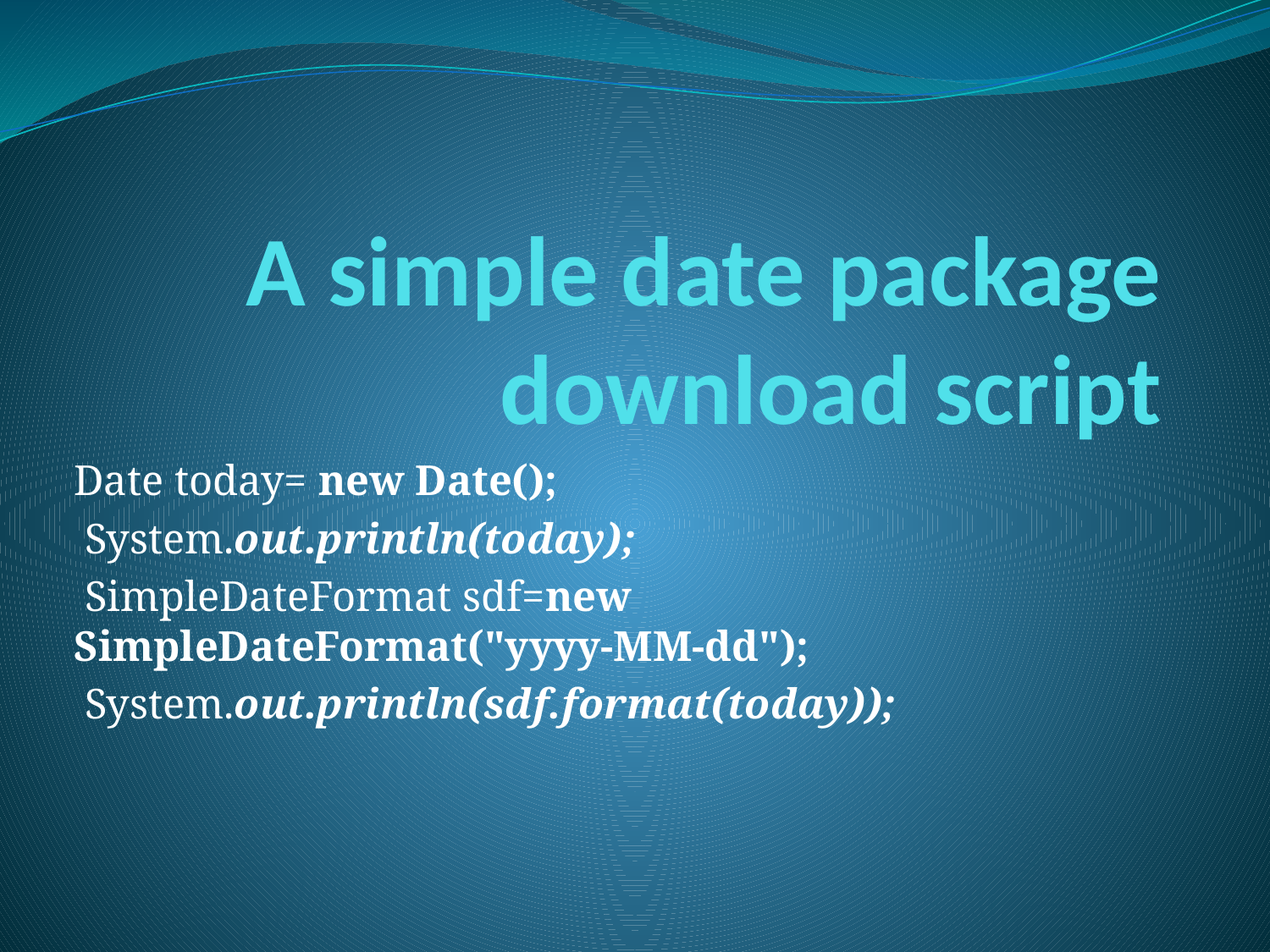

# A simple date package download script
Date today= new Date();
 System.out.println(today);
 SimpleDateFormat sdf=new SimpleDateFormat("yyyy-MM-dd");
 System.out.println(sdf.format(today));